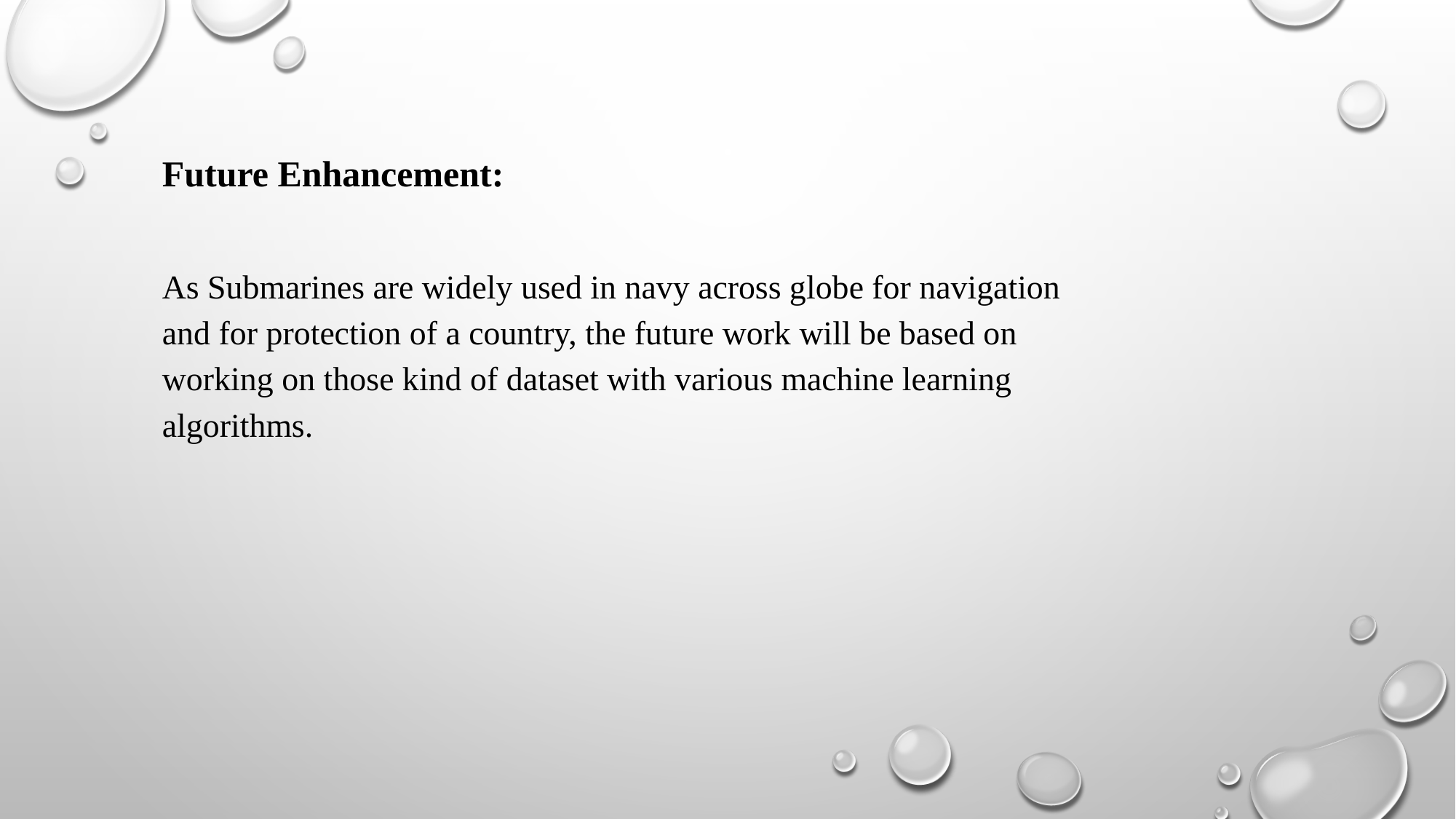

Future Enhancement:
As Submarines are widely used in navy across globe for navigation and for protection of a country, the future work will be based on working on those kind of dataset with various machine learning algorithms.